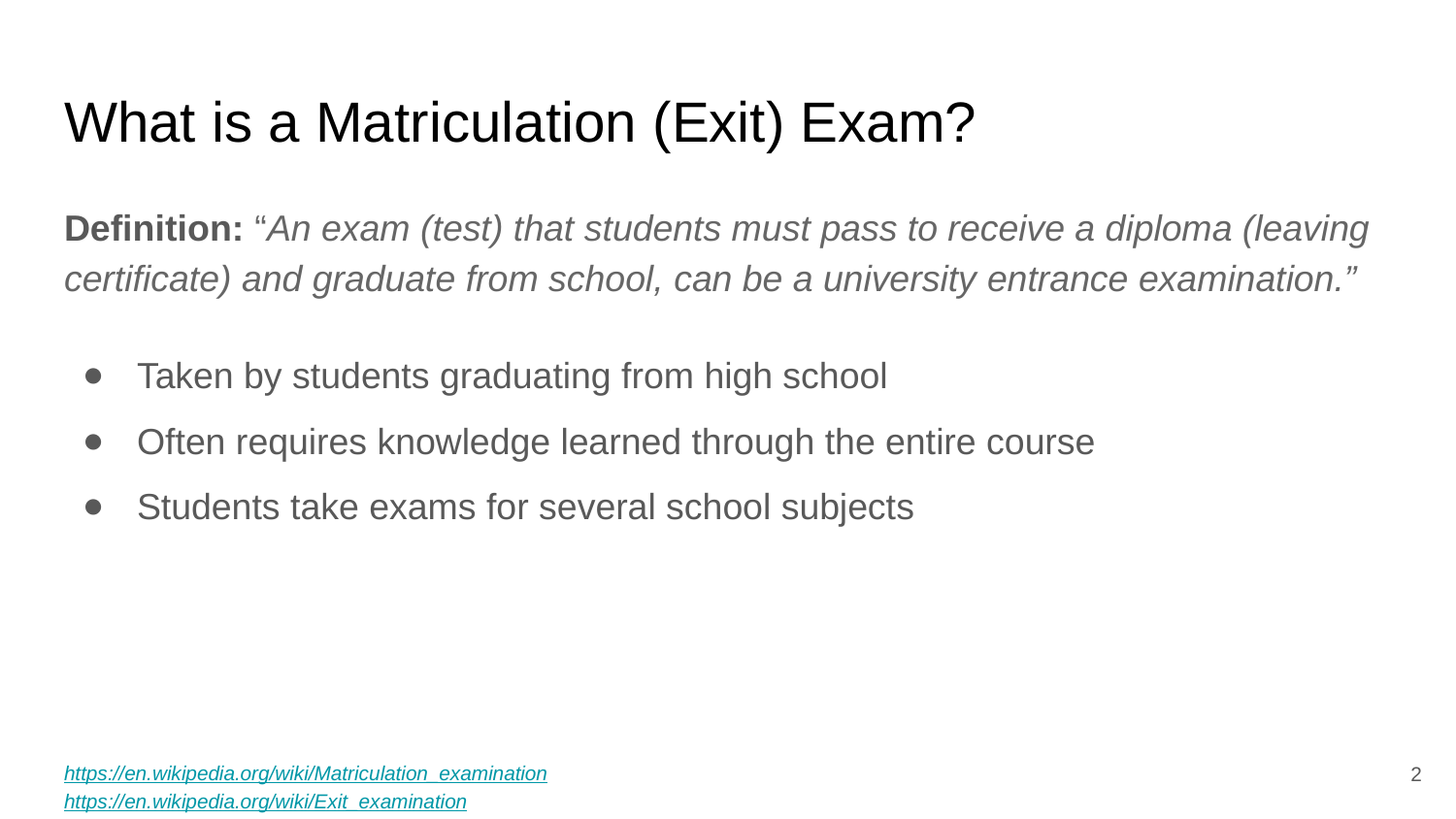

# What is a Matriculation (Exit) Exam?
Definition: “An exam (test) that students must pass to receive a diploma (leaving certificate) and graduate from school, can be a university entrance examination.”
Taken by students graduating from high school
Often requires knowledge learned through the entire course
Students take exams for several school subjects
2
https://en.wikipedia.org/wiki/Matriculation_examination
https://en.wikipedia.org/wiki/Exit_examination